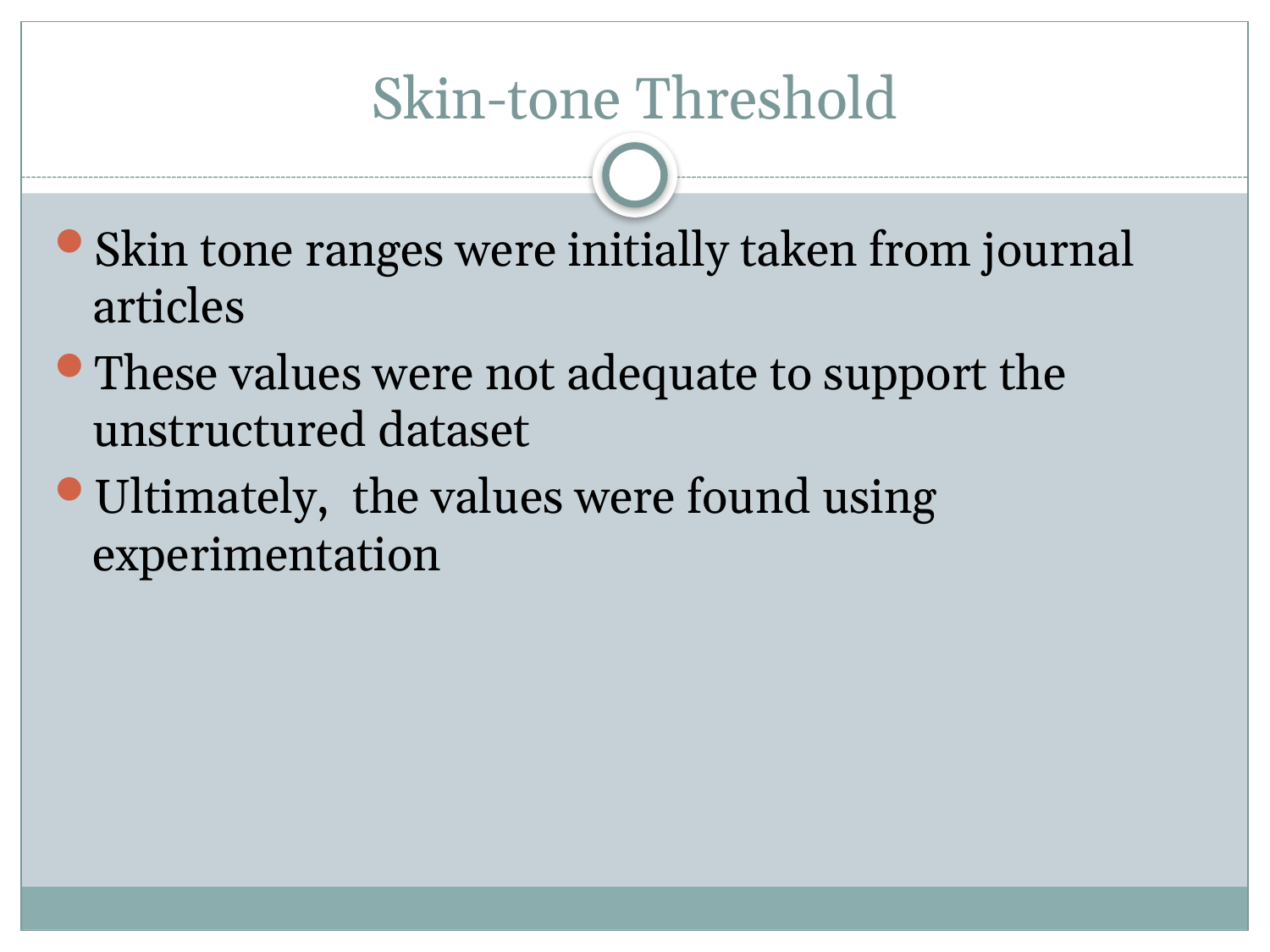

# Skin-tone Threshold
Skin tone ranges were initially taken from journal articles
These values were not adequate to support the unstructured dataset
Ultimately,  the values were found using experimentation